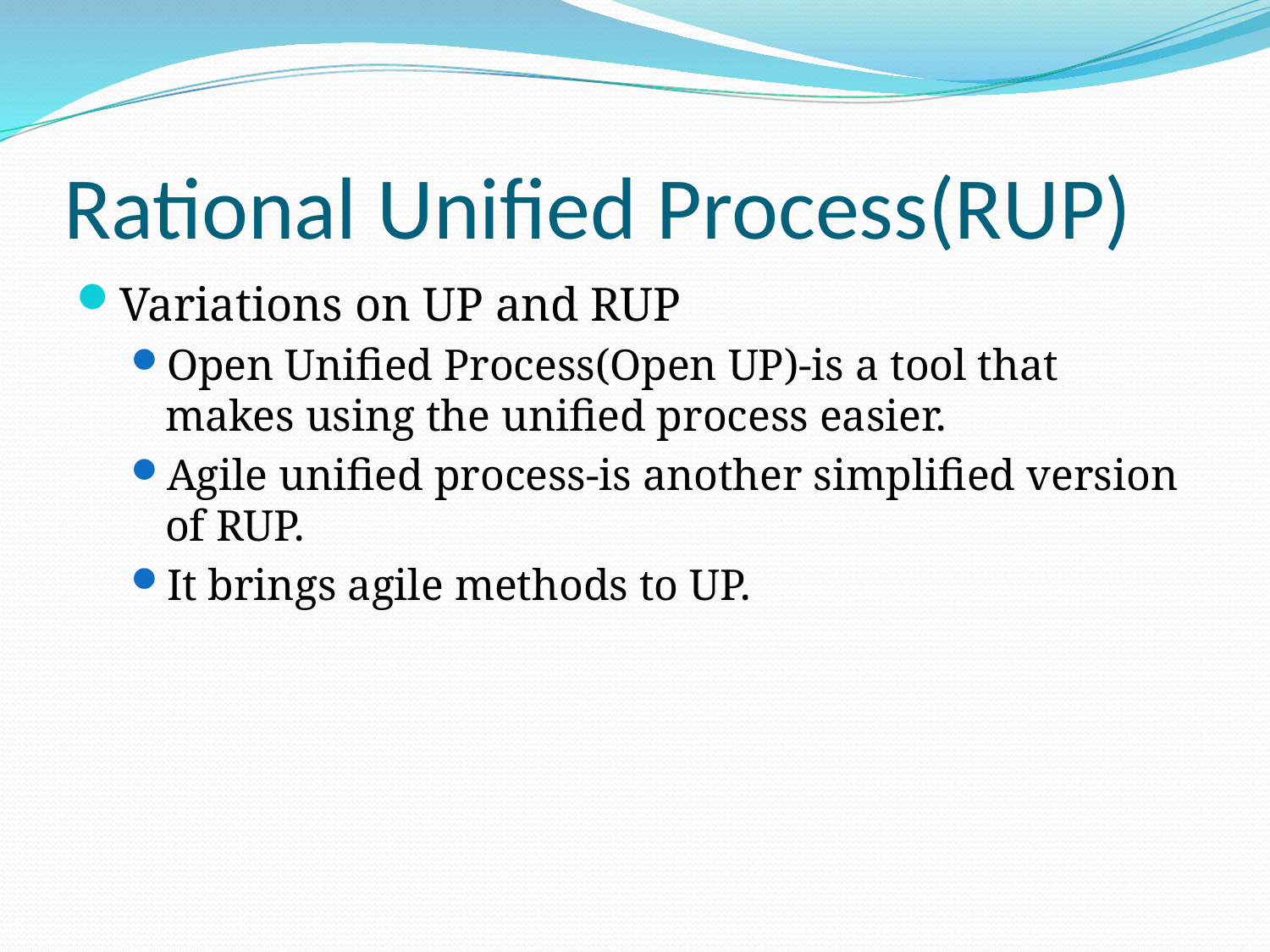

# Rational Unified Process(RUP)
Variations on UP and RUP
Open Unified Process(Open UP)-is a tool that makes using the unified process easier.
Agile unified process-is another simplified version of RUP.
It brings agile methods to UP.